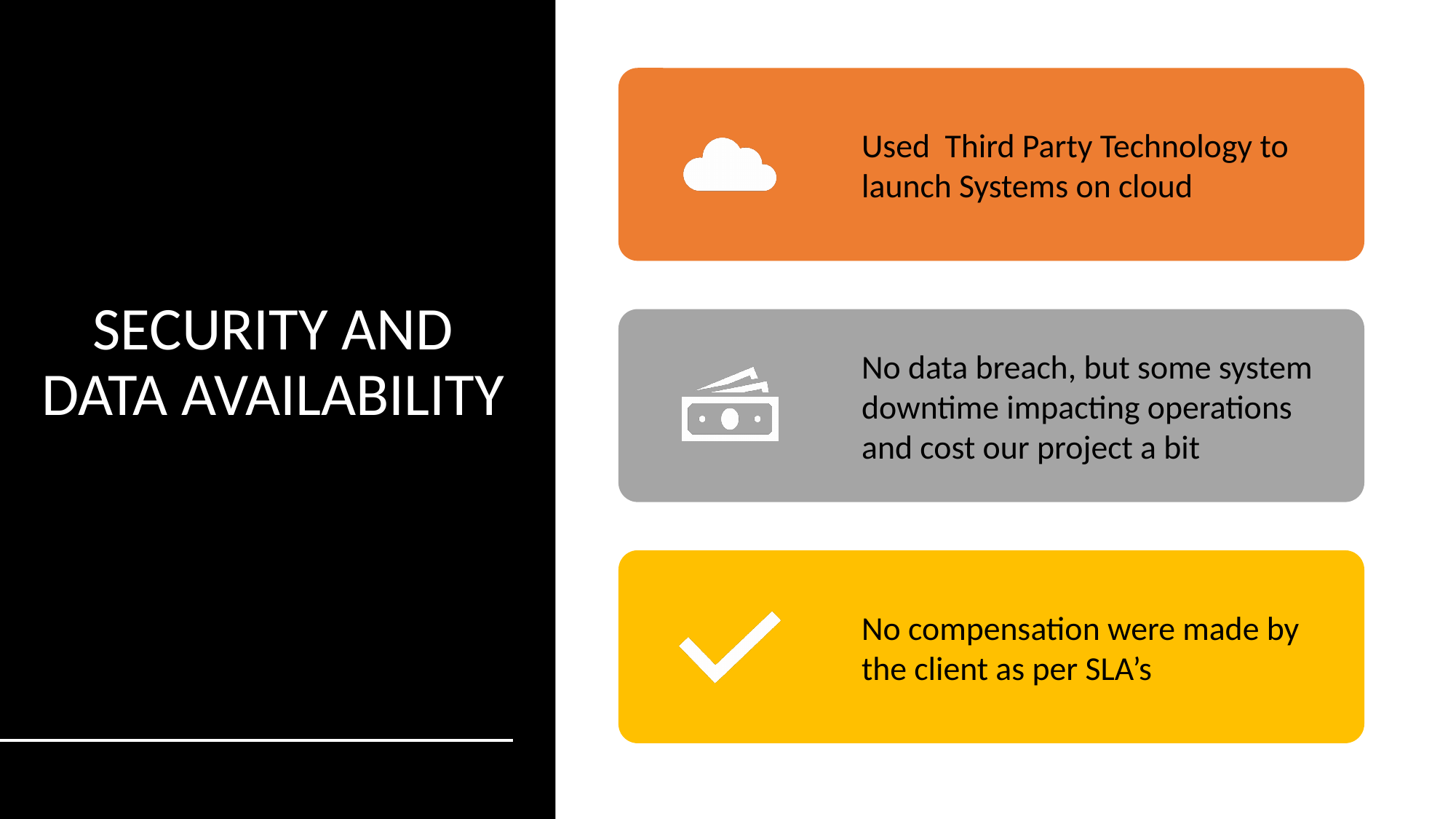

# SECURITY AND DATA AVAILABILITY
Used  Third Party Technology to launch Systems on cloud
No data breach, but some system downtime impacting operations and cost our project a bit
No compensation were made by the client as per SLA’s